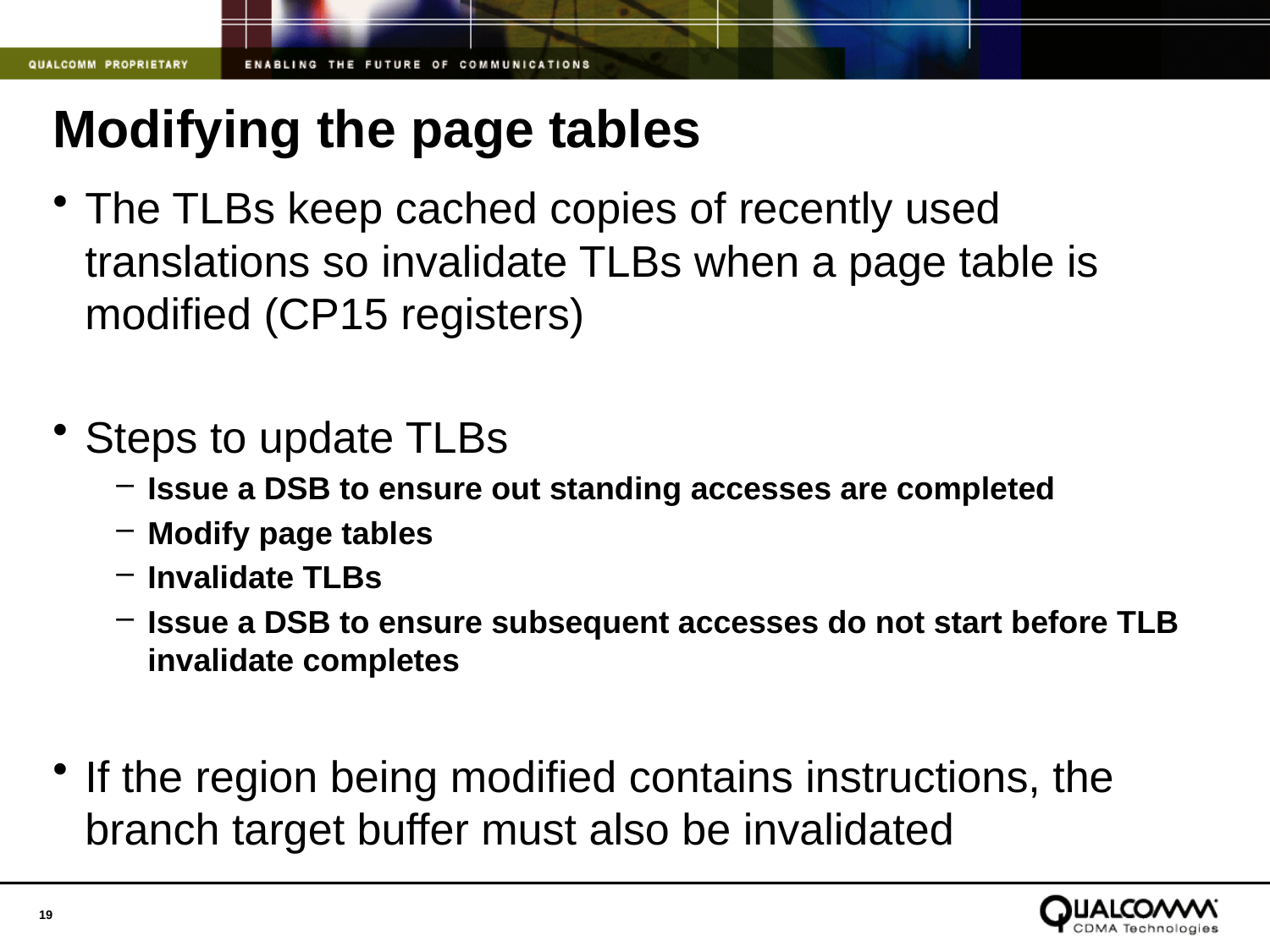

# Modifying the page tables
The TLBs keep cached copies of recently used translations so invalidate TLBs when a page table is modified (CP15 registers)

Steps to update TLBs
Issue a DSB to ensure out standing accesses are completed
Modify page tables
Invalidate TLBs
Issue a DSB to ensure subsequent accesses do not start before TLB invalidate completes

If the region being modified contains instructions, the branch target buffer must also be invalidated

19